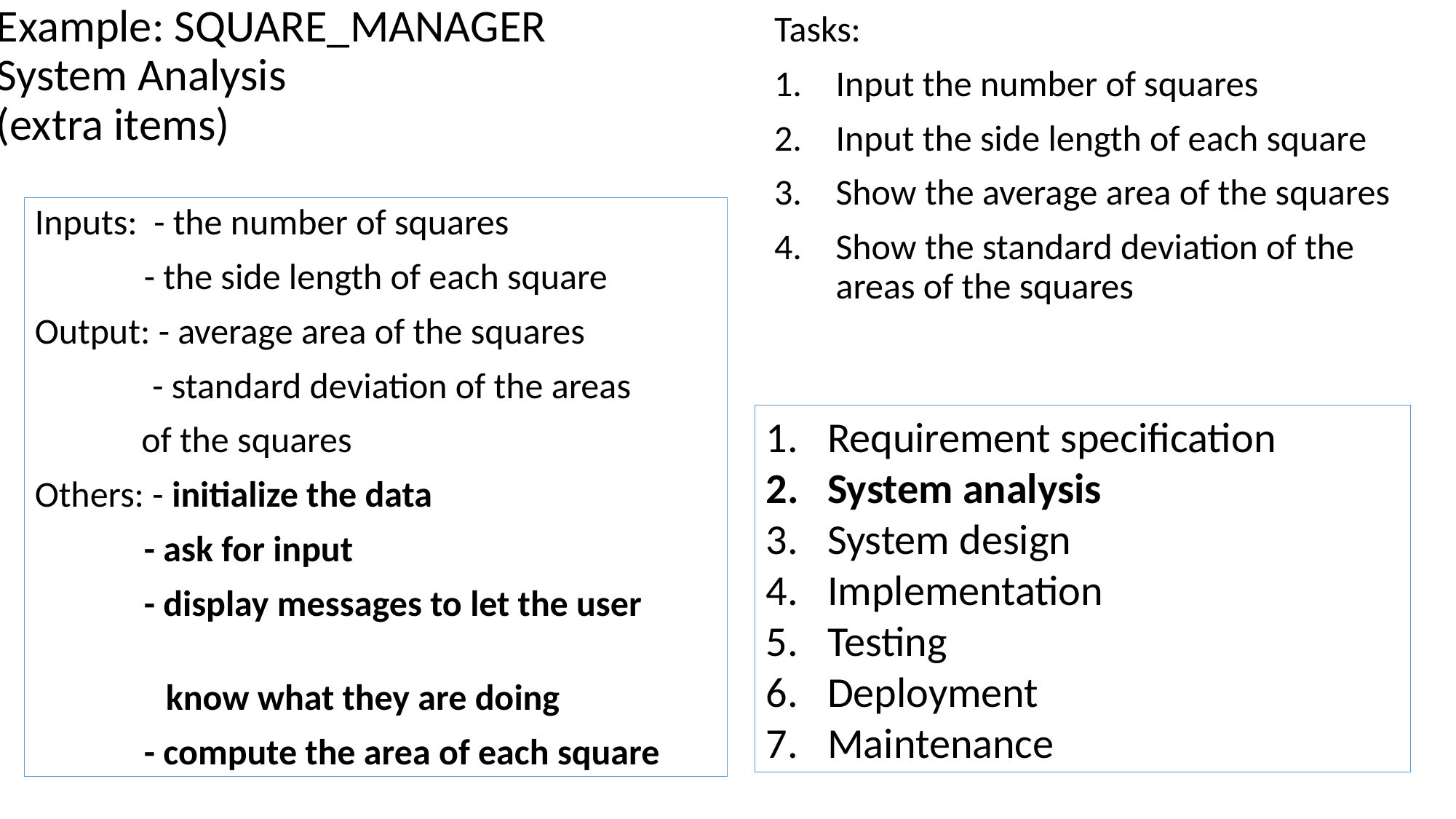

# Example: SQUARE_MANAGER System Analysis (extra items)
Tasks:
Input the number of squares
Input the side length of each square
Show the average area of the squares
Show the standard deviation of the areas of the squares

Inputs:  - the number of squares
	- the side length of each square
Output: - average area of the squares
	 - standard deviation of the areas
             of the squares
Others: - initialize the data
	- ask for input
	- display messages to let the user
                know what they are doing
	- compute the area of each square

Requirement specification
System analysis
System design
Implementation
Testing
Deployment
Maintenance